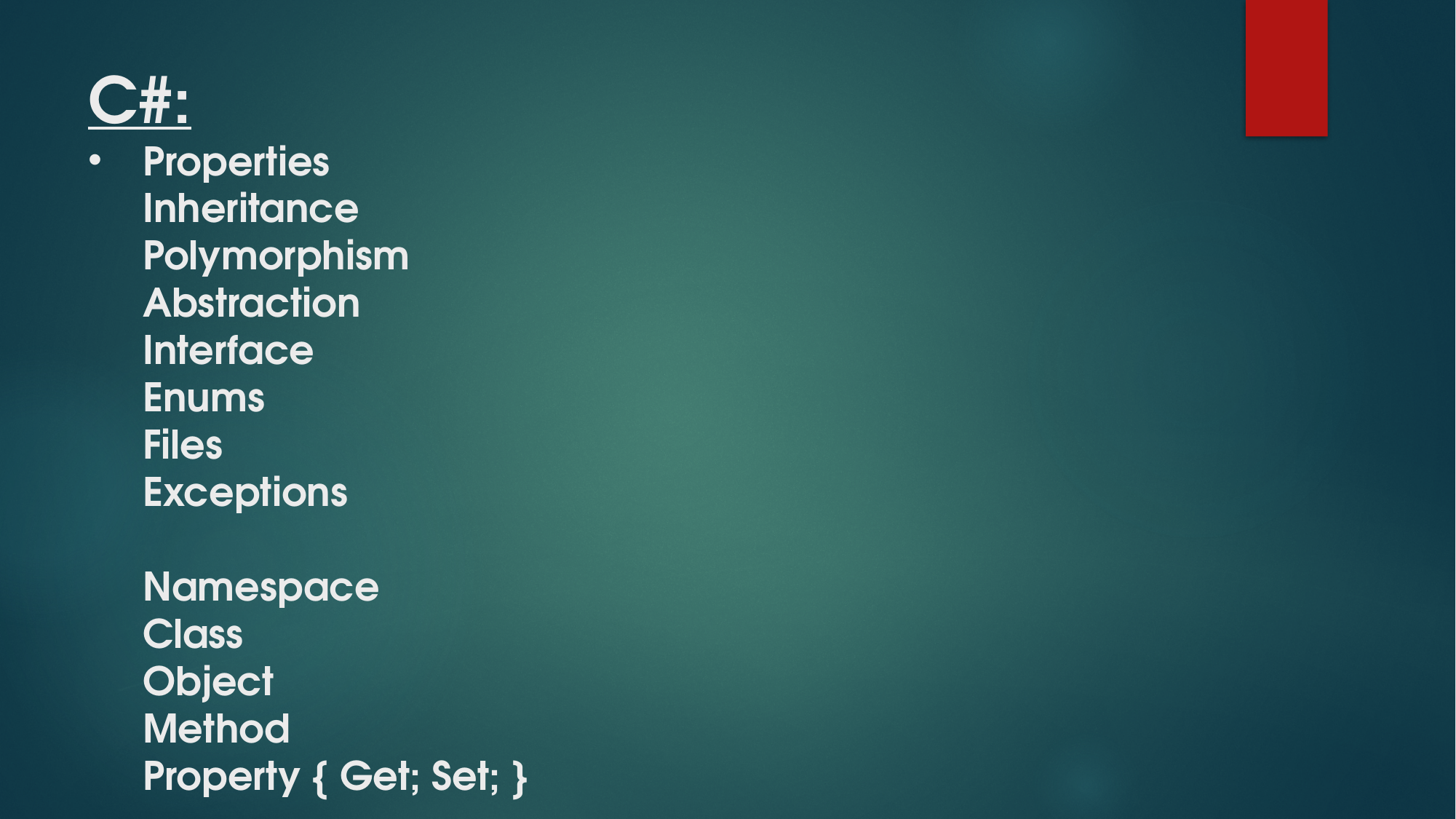

# C#:
Properties
Inheritance
Polymorphism
Abstraction
Interface
Enums
Files
Exceptions
Namespace
Class
Object
Method
Property { Get; Set; }
https://www.w3schools.com/cs/cs_output.php